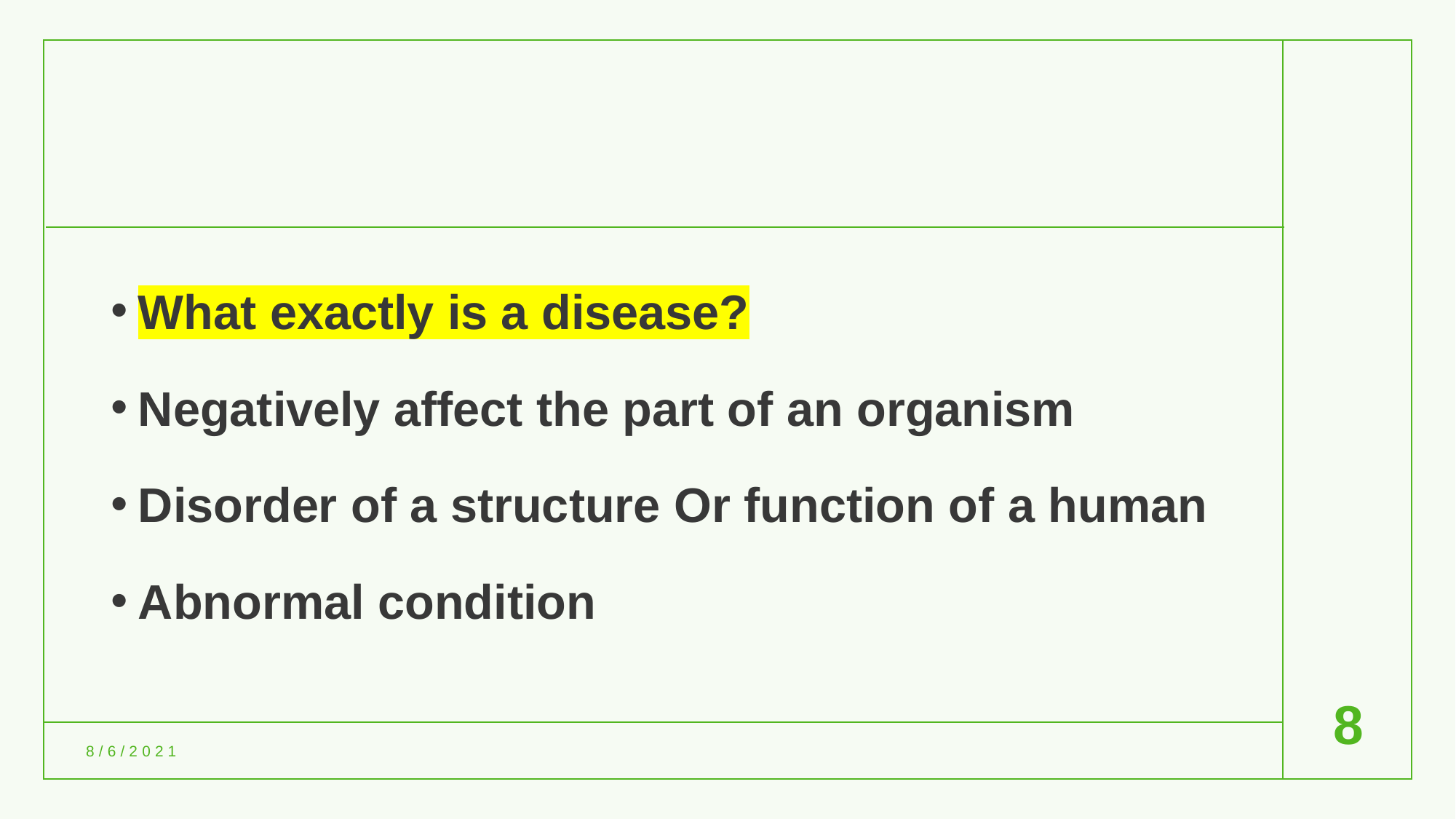

#
What exactly is a disease?
Negatively affect the part of an organism
Disorder of a structure Or function of a human
Abnormal condition

8
8/6/2021